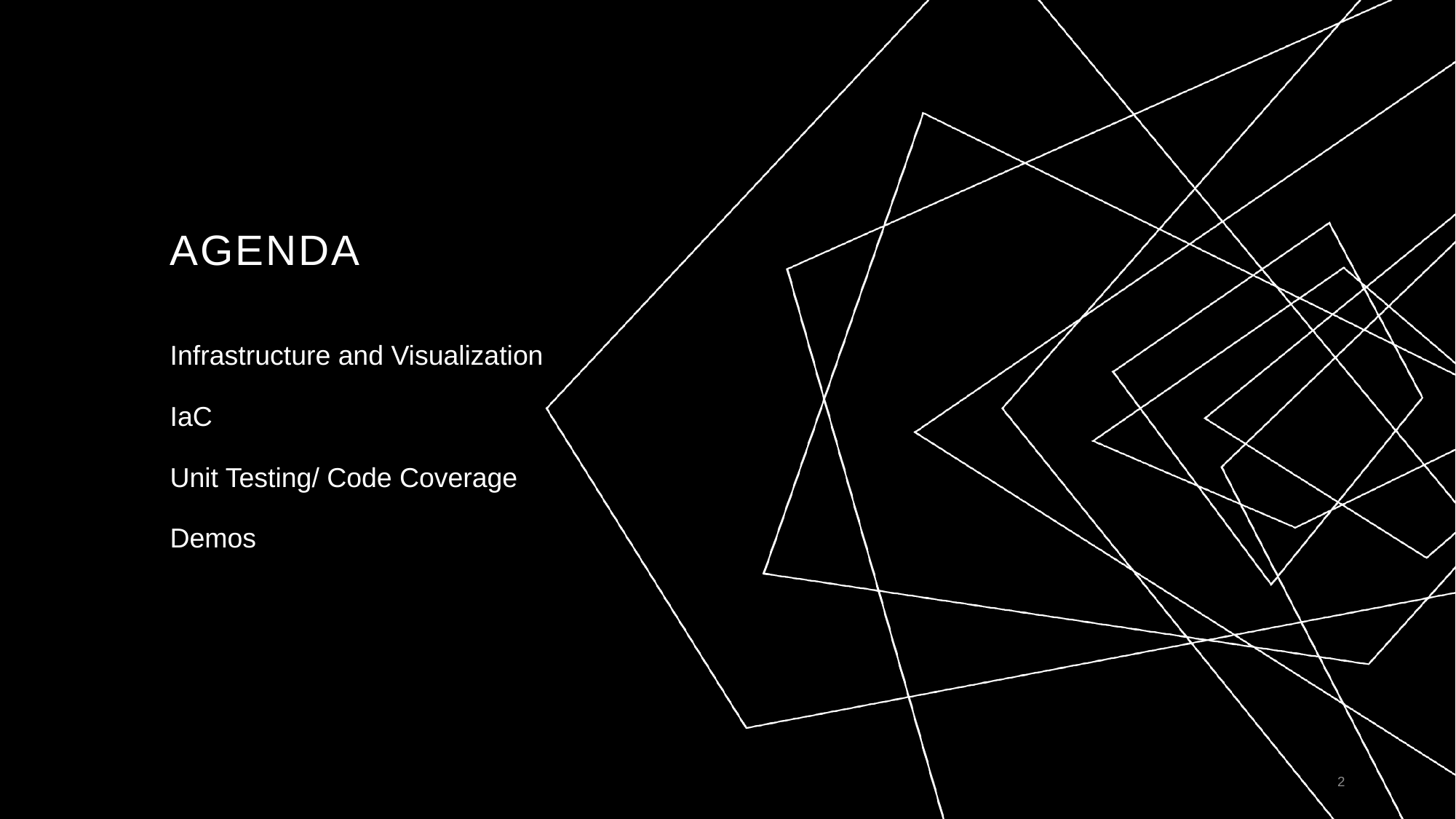

# AGENDA
Infrastructure and Visualization
IaC
Unit Testing/ Code Coverage
Demos
2